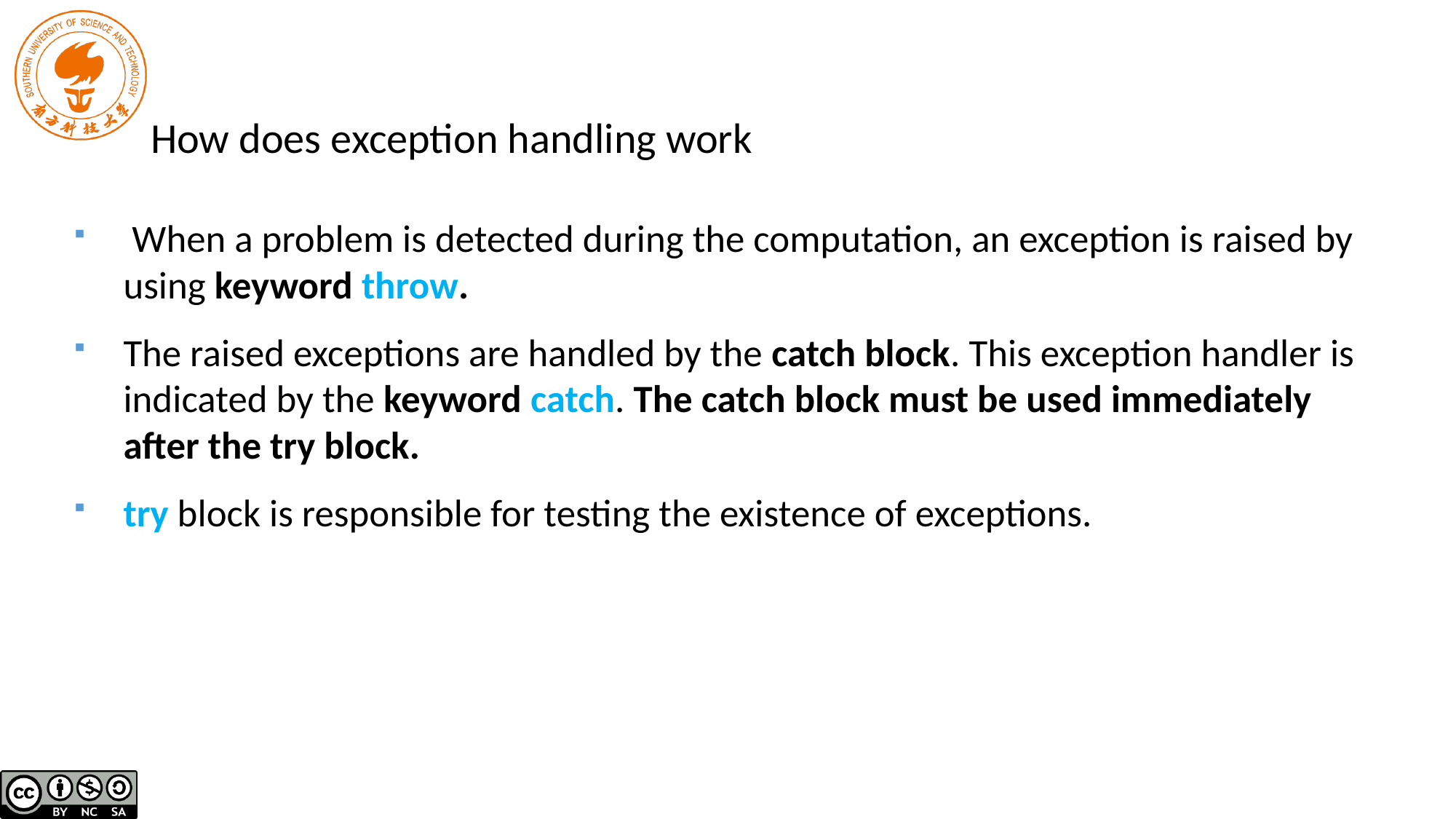

How does exception handling work

 When a problem is detected during the computation, an exception is raised by using keyword throw.
The raised exceptions are handled by the catch block. This exception handler is indicated by the keyword catch. The catch block must be used immediately after the try block.
try block is responsible for testing the existence of exceptions.